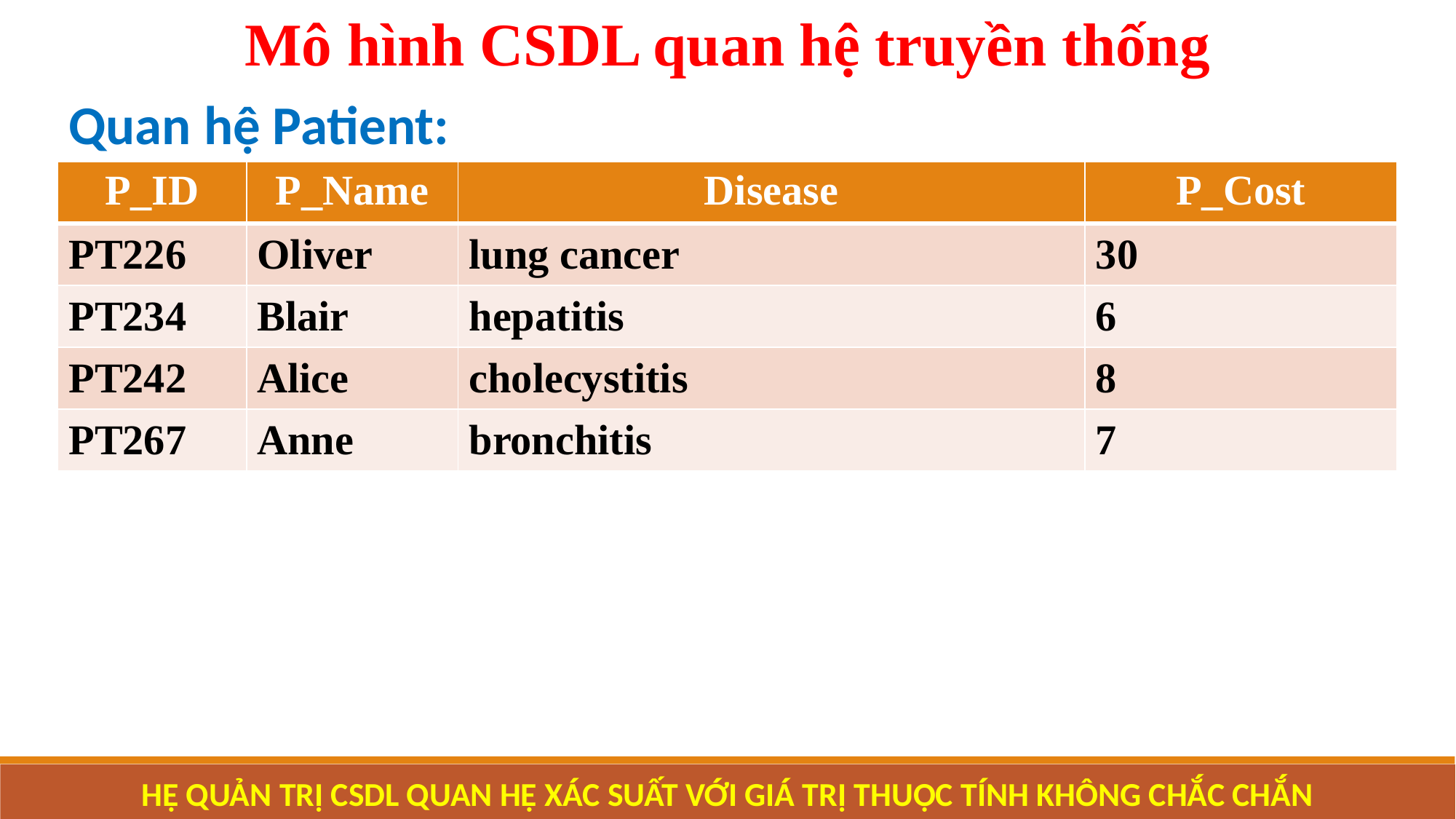

Mô hình CSDL quan hệ truyền thống
Quan hệ Patient:
| P\_ID | P\_Name | Disease | P\_Cost |
| --- | --- | --- | --- |
| PT226 | Oliver | lung cancer | 30 |
| PT234 | Blair | hepatitis | 6 |
| PT242 | Alice | cholecystitis | 8 |
| PT267 | Anne | bronchitis | 7 |
HỆ QUẢN TRỊ CSDL QUAN HỆ XÁC SUẤT VỚI GIÁ TRỊ THUỘC TÍNH KHÔNG CHẮC CHẮN